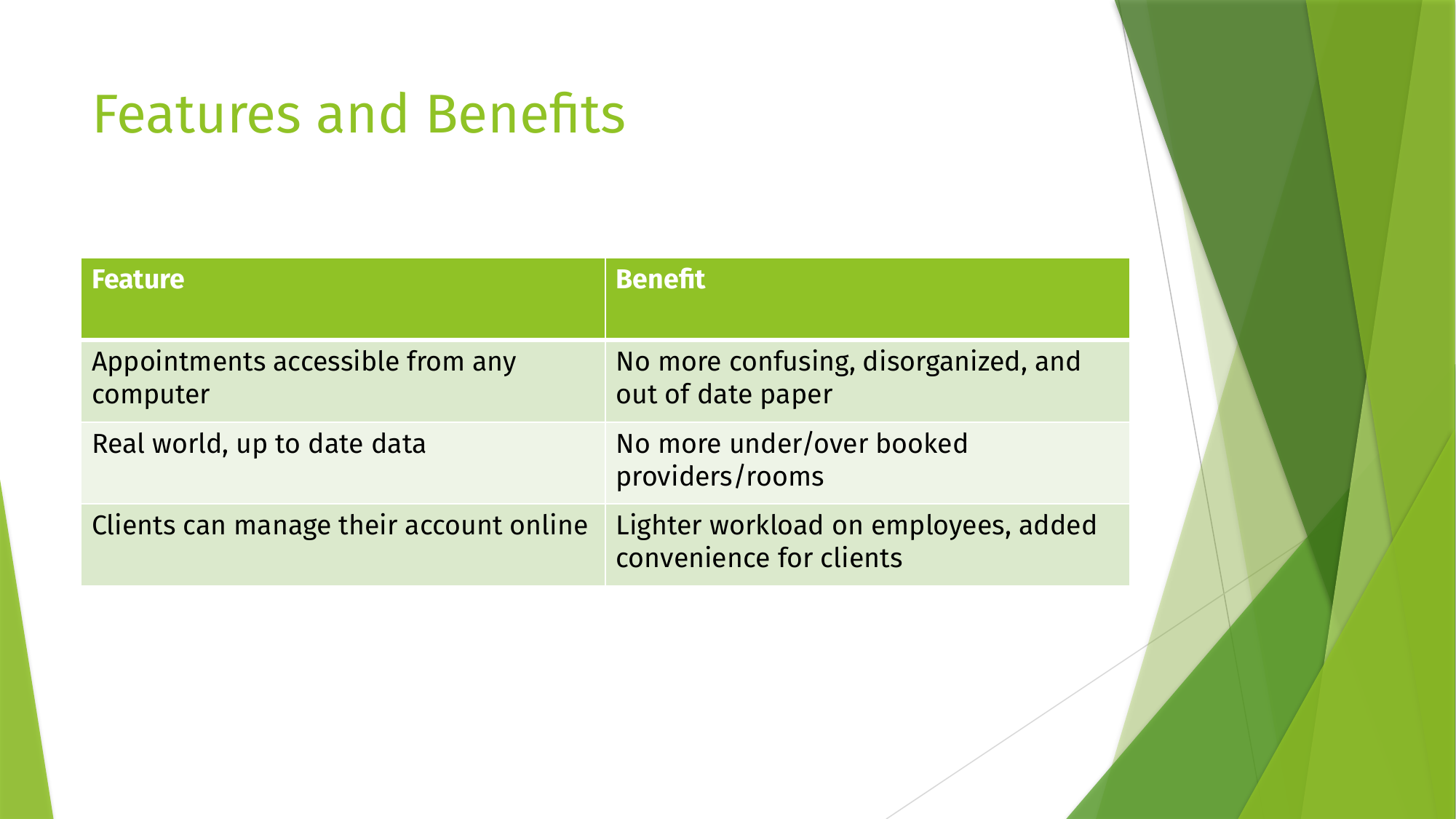

# Features and Benefits
| Feature | Benefit |
| --- | --- |
| Appointments accessible from any computer | No more confusing, disorganized, and out of date paper |
| Real world, up to date data | No more under/over booked providers/rooms |
| Clients can manage their account online | Lighter workload on employees, added convenience for clients |